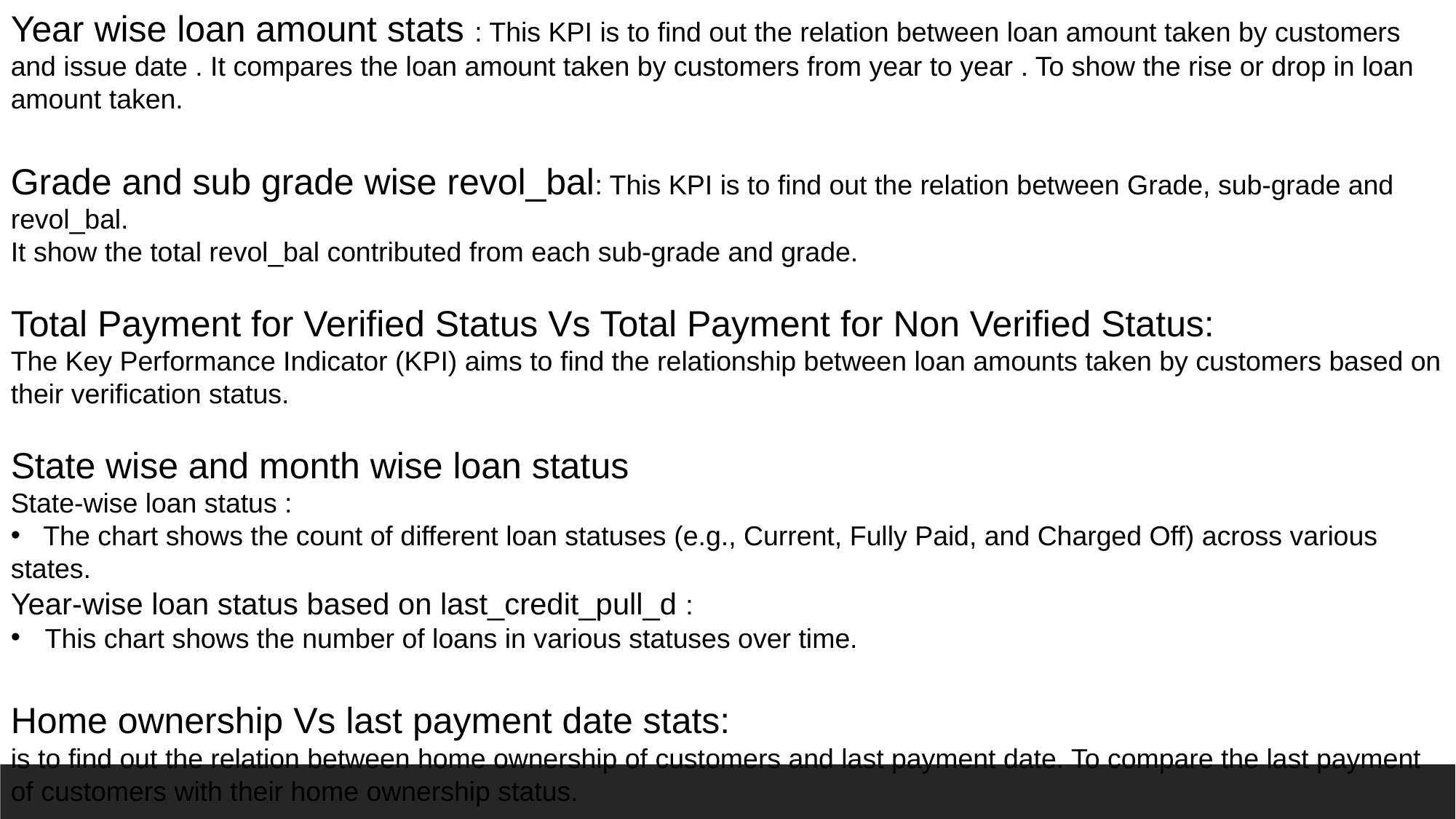

Year wise loan amount stats : This KPI is to find out the relation between loan amount taken by customers and issue date . It compares the loan amount taken by customers from year to year . To show the rise or drop in loan amount taken.

Grade and sub grade wise revol_bal: This KPI is to find out the relation between Grade, sub-grade and revol_bal.
It show the total revol_bal contributed from each sub-grade and grade.

Total Payment for Verified Status Vs Total Payment for Non Verified Status:
The Key Performance Indicator (KPI) aims to find the relationship between loan amounts taken by customers based on their verification status.

State wise and month wise loan status
State-wise loan status :
   The chart shows the count of different loan statuses (e.g., Current, Fully Paid, and Charged Off) across various states.
Year-wise loan status based on last_credit_pull_d :
This chart shows the number of loans in various statuses over time.

Home ownership Vs last payment date stats:
is to find out the relation between home ownership of customers and last payment date. To compare the last payment of customers with their home ownership status.